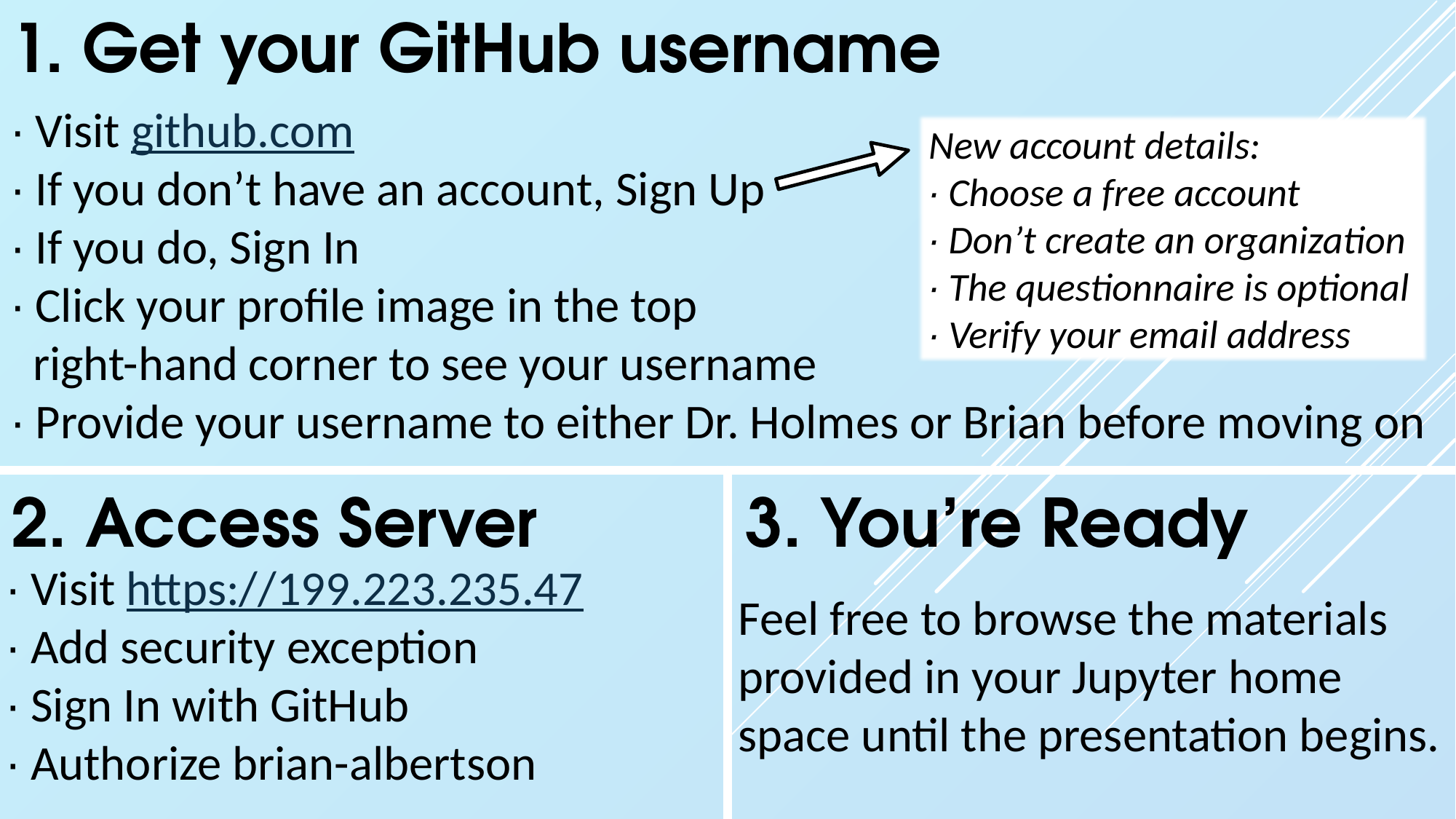

1. Get your GitHub username
∙ Visit github.com
∙ If you don’t have an account, Sign Up
∙ If you do, Sign In
∙ Click your profile image in the top
  right-hand corner to see your username
∙ Provide your username to either Dr. Holmes or Brian before moving on
New account details:
∙ Choose a free account
∙ Don’t create an organization
∙ The questionnaire is optional
∙ Verify your email address

2. Access Server
3. You’re Ready
∙ Visit https://199.223.235.47
∙ Add security exception
∙ Sign In with GitHub
∙ Authorize brian-albertson
Feel free to browse the materials provided in your Jupyter home space until the presentation begins.